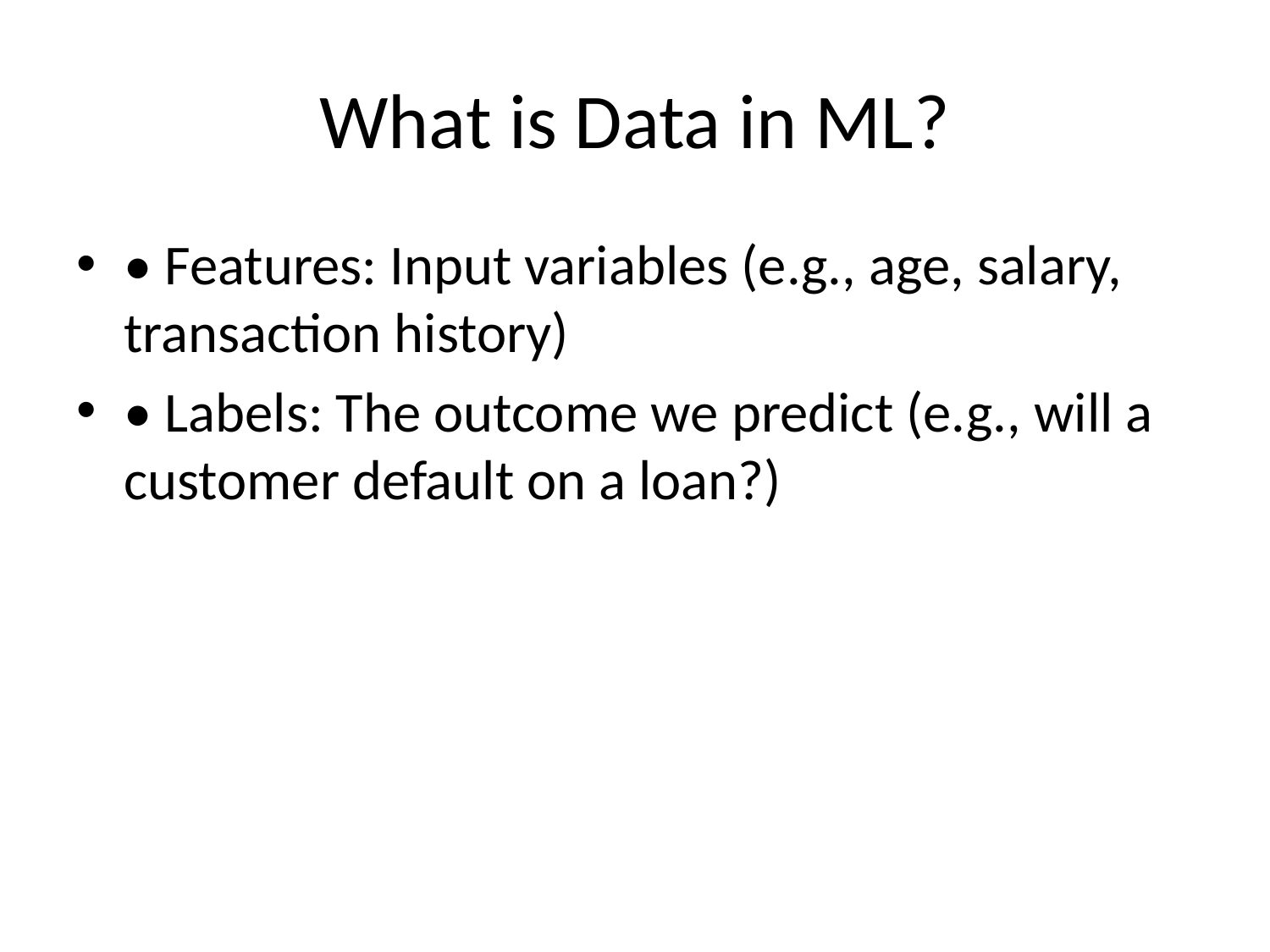

# What is Data in ML?
• Features: Input variables (e.g., age, salary, transaction history)
• Labels: The outcome we predict (e.g., will a customer default on a loan?)